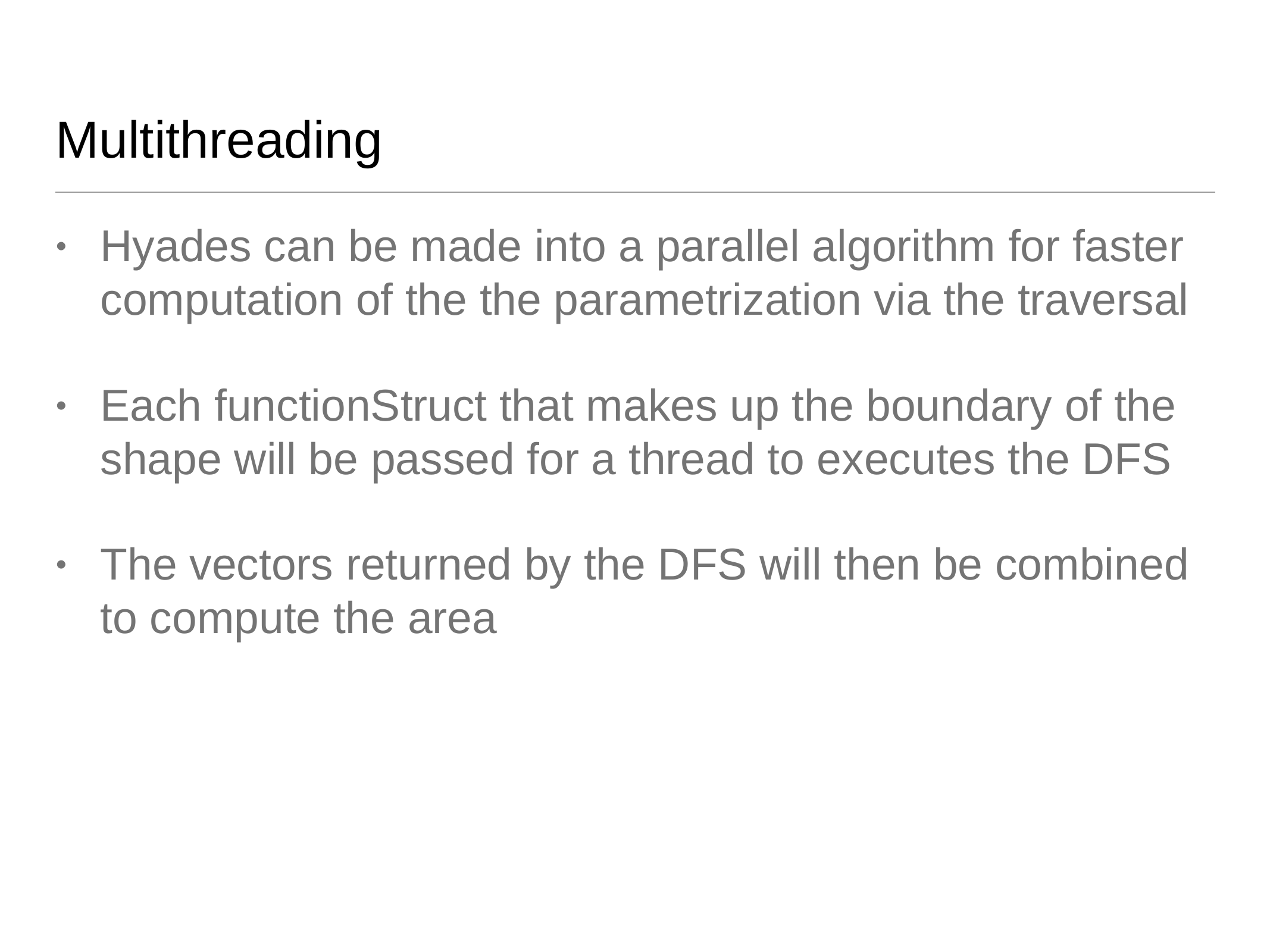

# Multithreading
Hyades can be made into a parallel algorithm for faster computation of the the parametrization via the traversal
Each functionStruct that makes up the boundary of the shape will be passed for a thread to executes the DFS
The vectors returned by the DFS will then be combined to compute the area